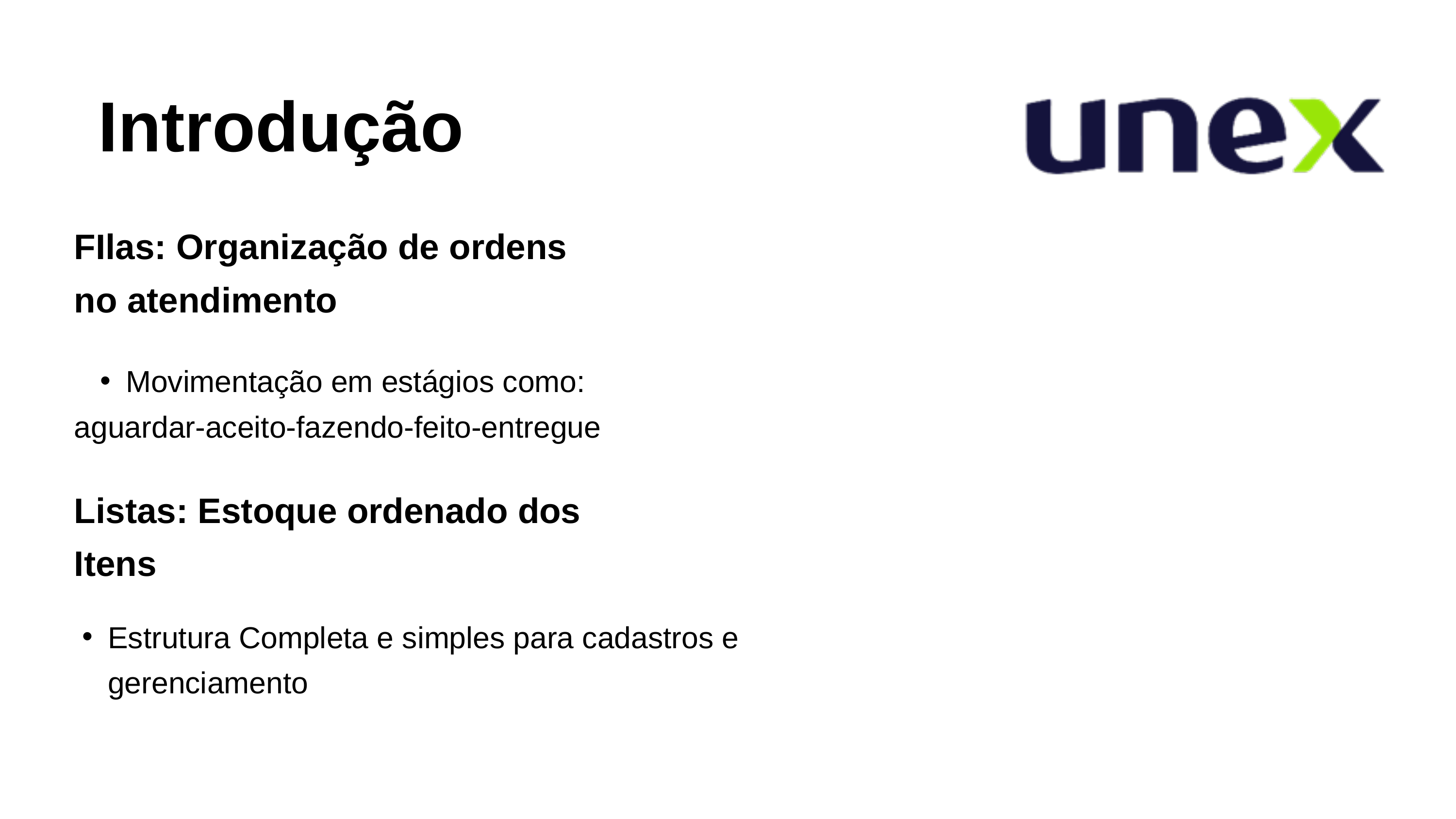

Introdução
FIlas: Organização de ordens
no atendimento
Movimentação em estágios como:
aguardar-aceito-fazendo-feito-entregue
Listas: Estoque ordenado dos Itens
Estrutura Completa e simples para cadastros e gerenciamento